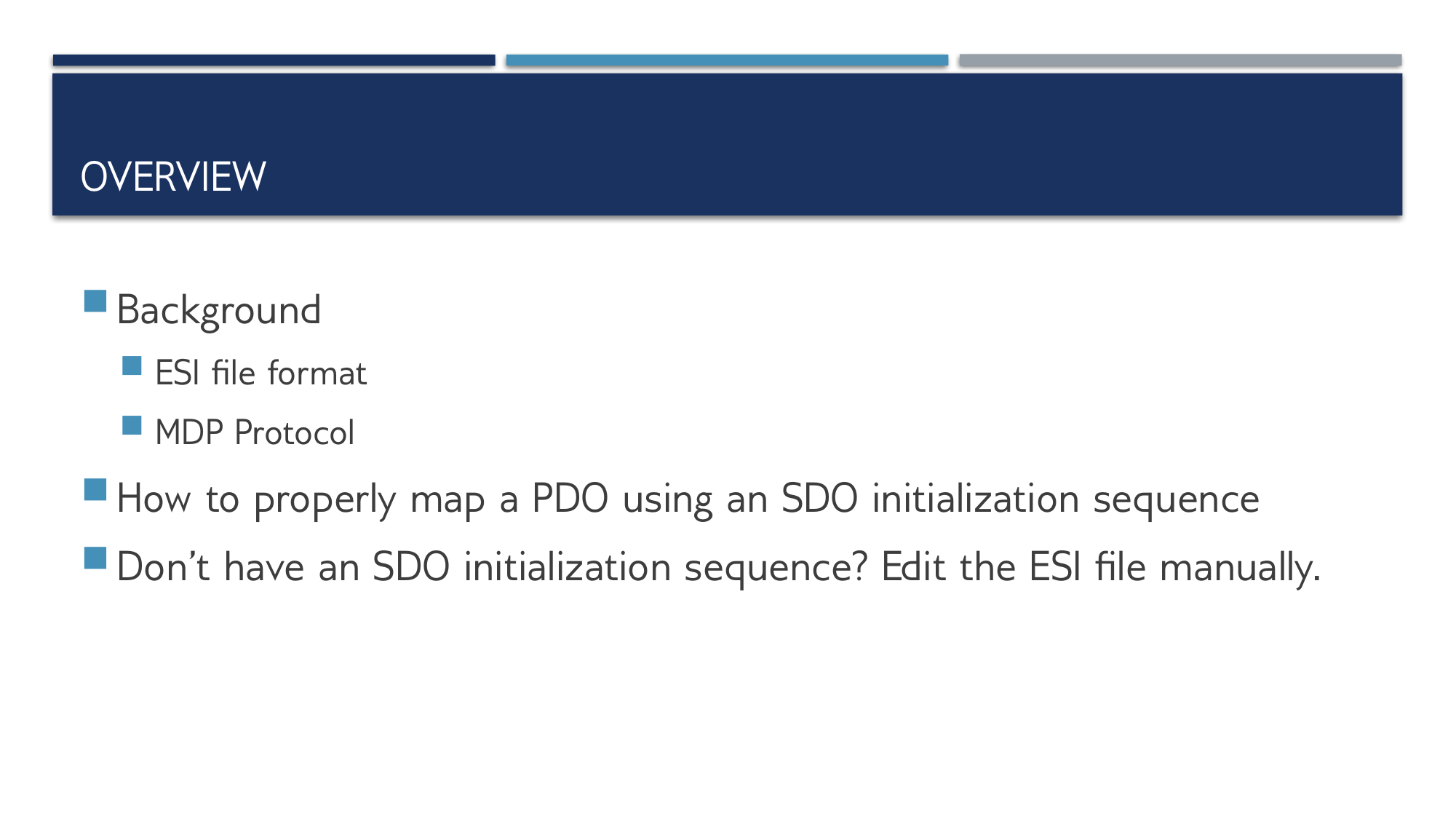

# Overview
Background
ESI file format
MDP Protocol
How to properly map a PDO using an SDO initialization sequence
Don’t have an SDO initialization sequence? Edit the ESI file manually.